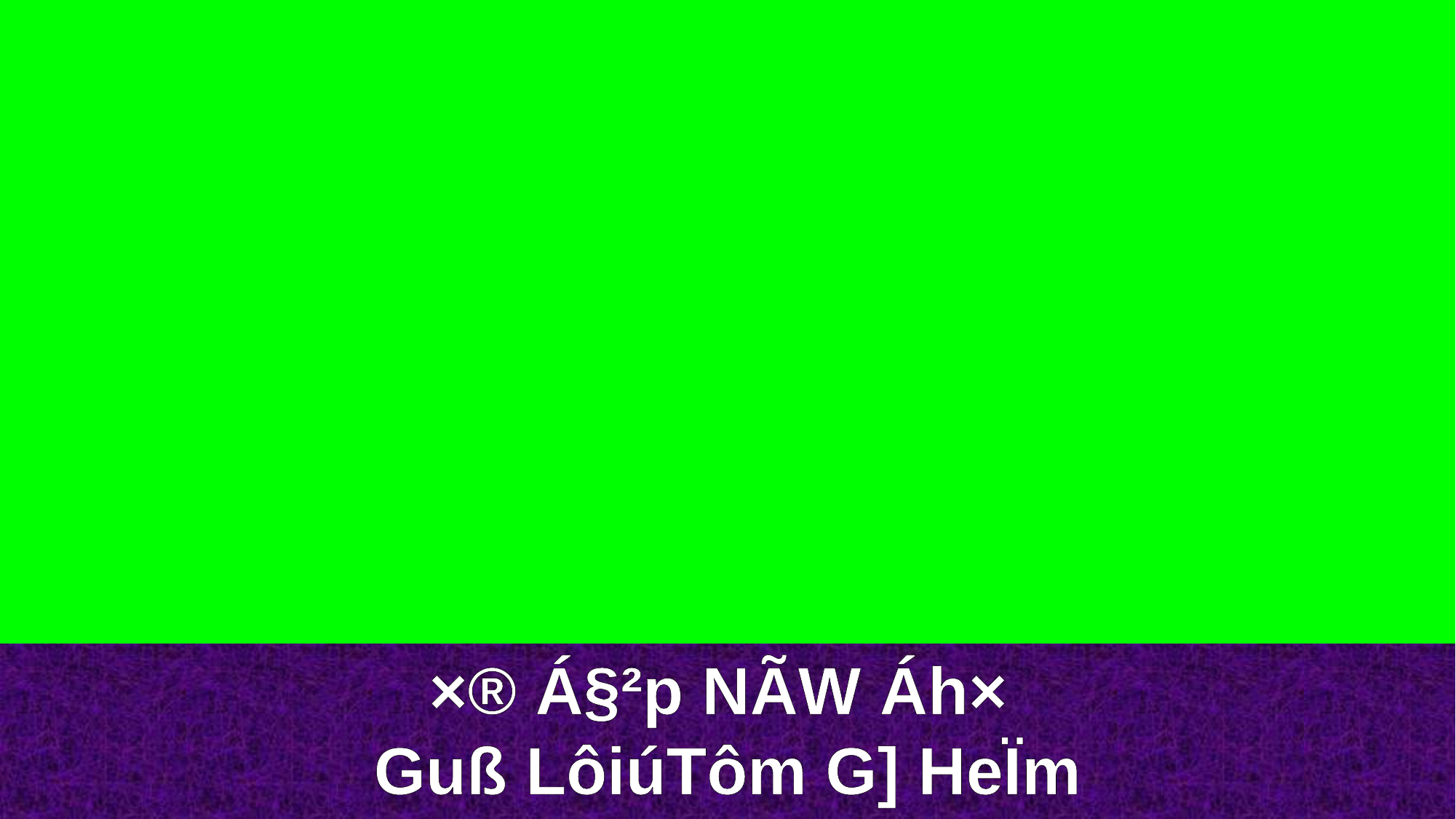

×® Á§²p NÃW Áh×
Guß LôiúTôm G] HeÏm